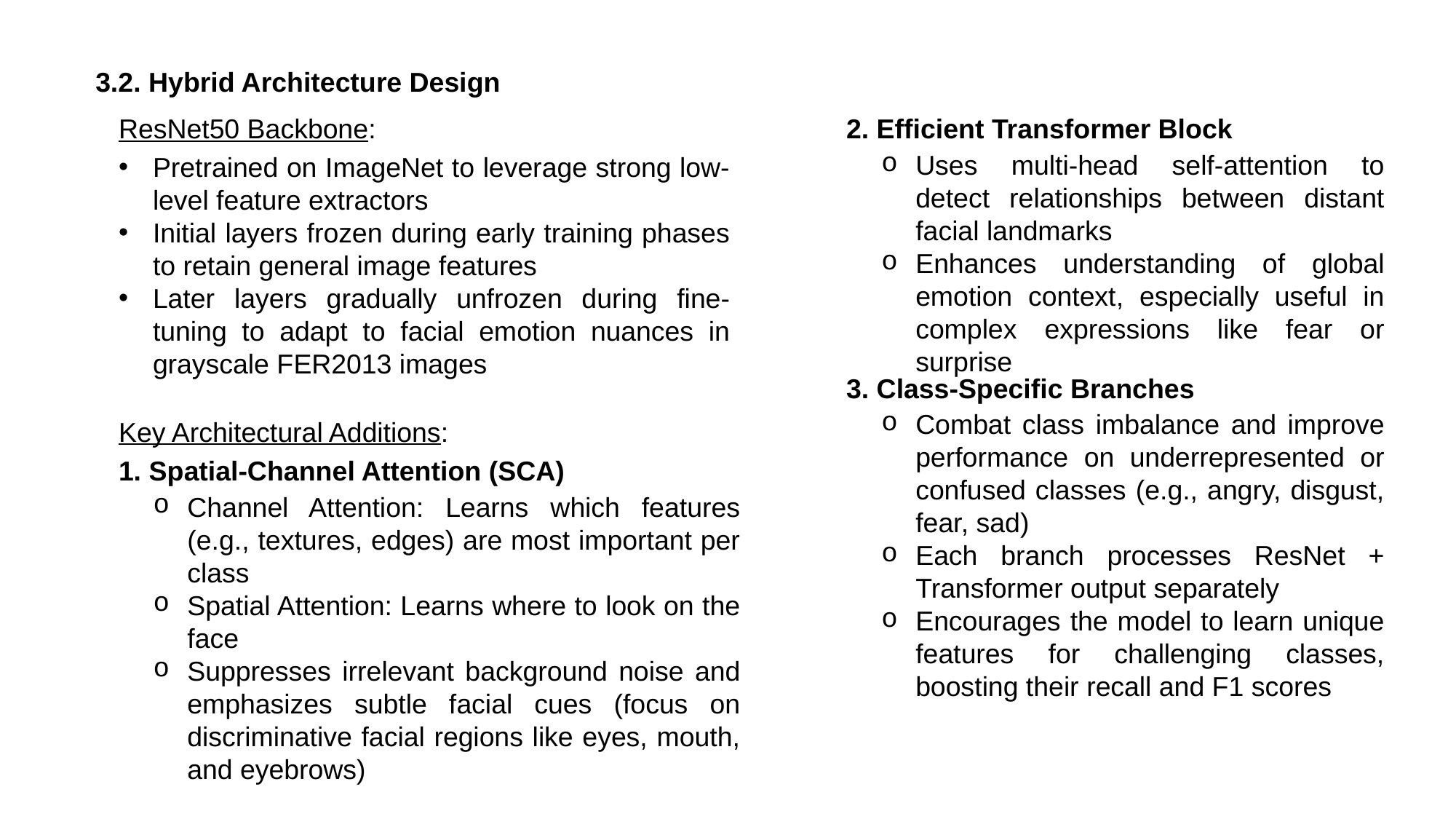

3.2. Hybrid Architecture Design
ResNet50 Backbone:
2. Efficient Transformer Block
Uses multi-head self-attention to detect relationships between distant facial landmarks
Enhances understanding of global emotion context, especially useful in complex expressions like fear or surprise
Pretrained on ImageNet to leverage strong low-level feature extractors
Initial layers frozen during early training phases to retain general image features
Later layers gradually unfrozen during fine-tuning to adapt to facial emotion nuances in grayscale FER2013 images
3. Class-Specific Branches
Combat class imbalance and improve performance on underrepresented or confused classes (e.g., angry, disgust, fear, sad)
Each branch processes ResNet + Transformer output separately
Encourages the model to learn unique features for challenging classes, boosting their recall and F1 scores
Key Architectural Additions:
1. Spatial-Channel Attention (SCA)
Channel Attention: Learns which features (e.g., textures, edges) are most important per class
Spatial Attention: Learns where to look on the face
Suppresses irrelevant background noise and emphasizes subtle facial cues (focus on discriminative facial regions like eyes, mouth, and eyebrows)